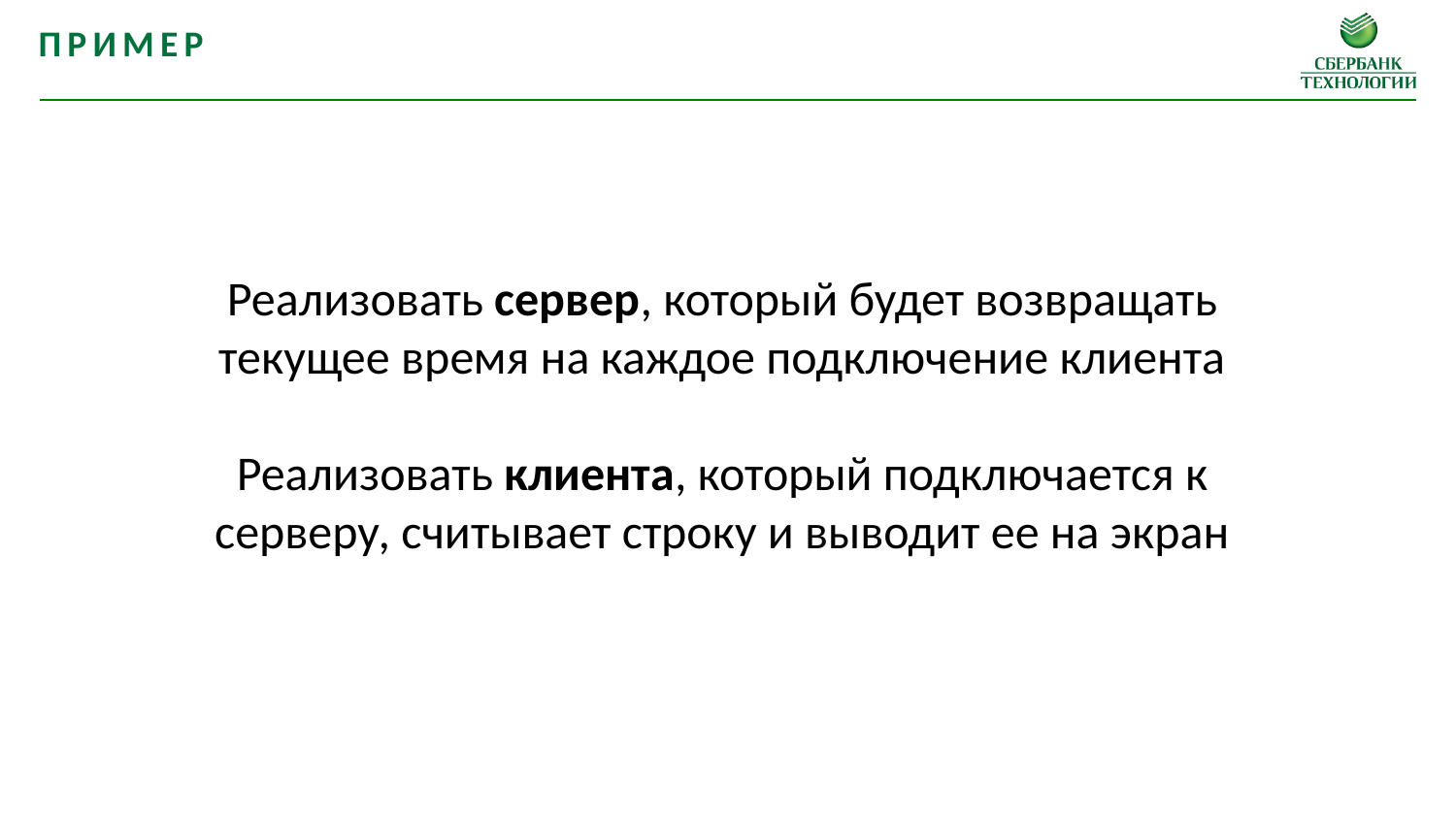

Пример
Реализовать сервер, который будет возвращать текущее время на каждое подключение клиента

Реализовать клиента, который подключается к серверу, считывает строку и выводит ее на экран